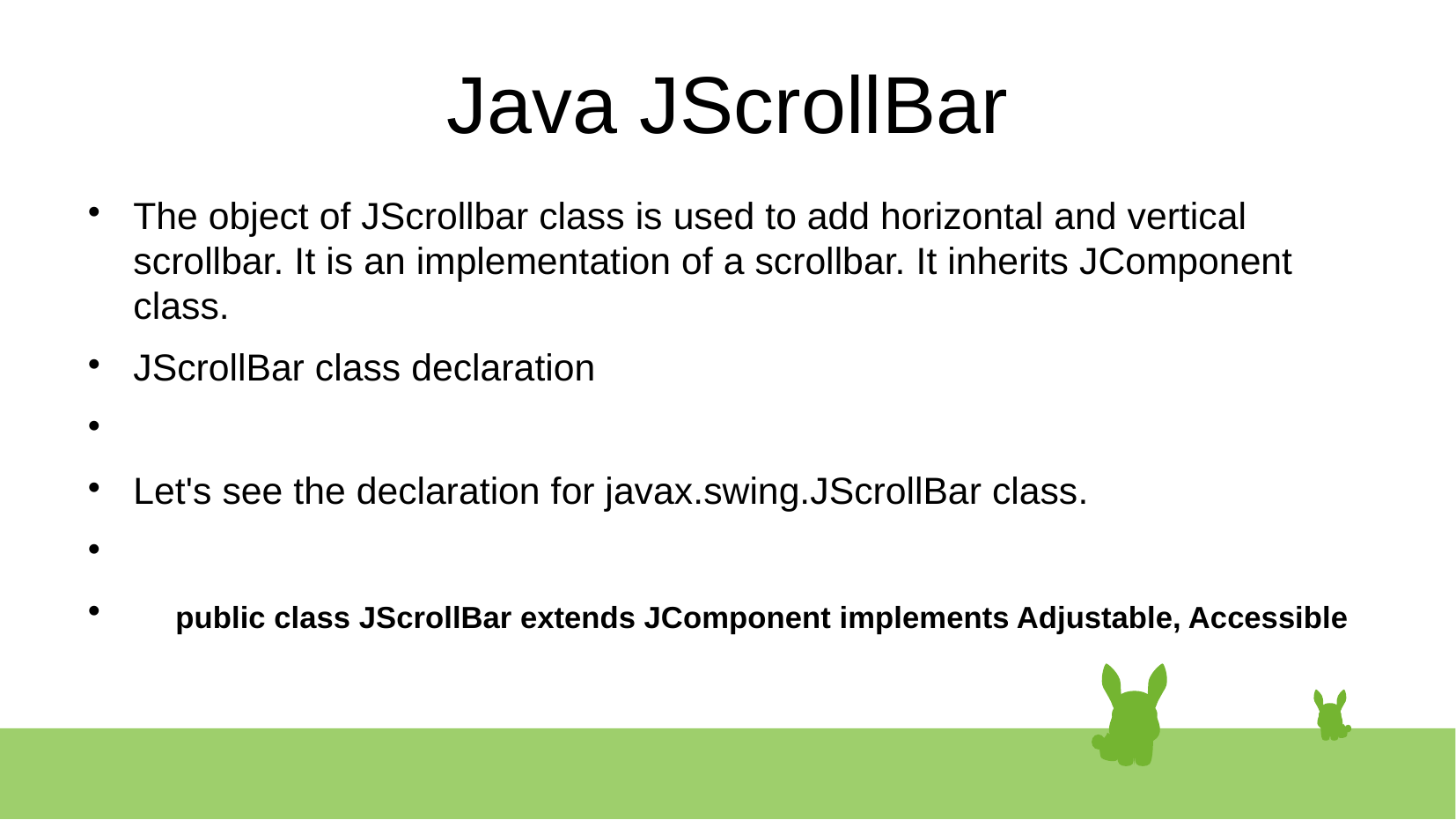

# Java JScrollBar
The object of JScrollbar class is used to add horizontal and vertical scrollbar. It is an implementation of a scrollbar. It inherits JComponent class.
JScrollBar class declaration

Let's see the declaration for javax.swing.JScrollBar class.

    public class JScrollBar extends JComponent implements Adjustable, Accessible